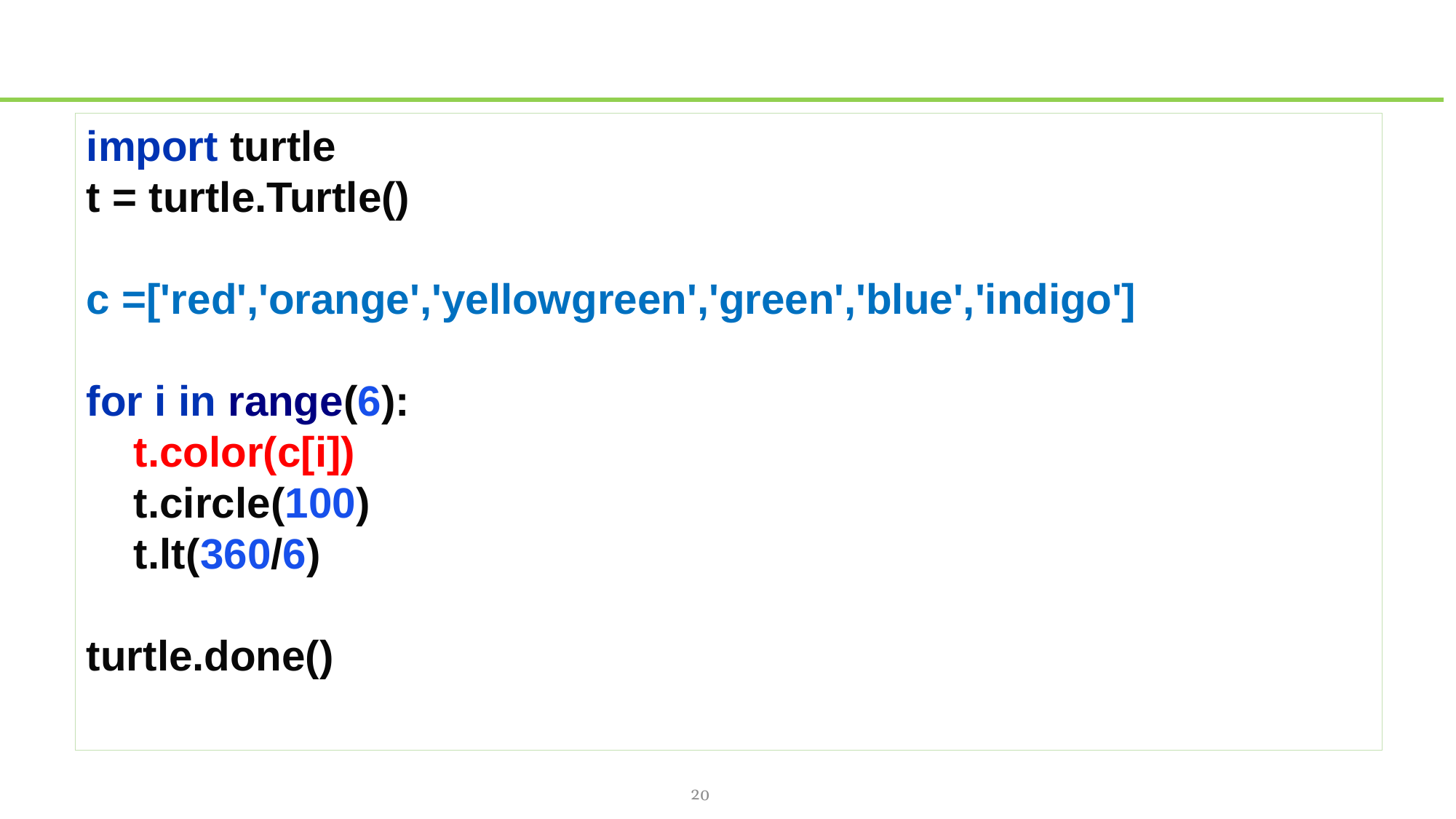

#
import turtle
t = turtle.Turtle()
c =['red','orange','yellowgreen','green','blue','indigo']
for i in range(6):
    t.color(c[i])
    t.circle(100)
    t.lt(360/6)
turtle.done()

20